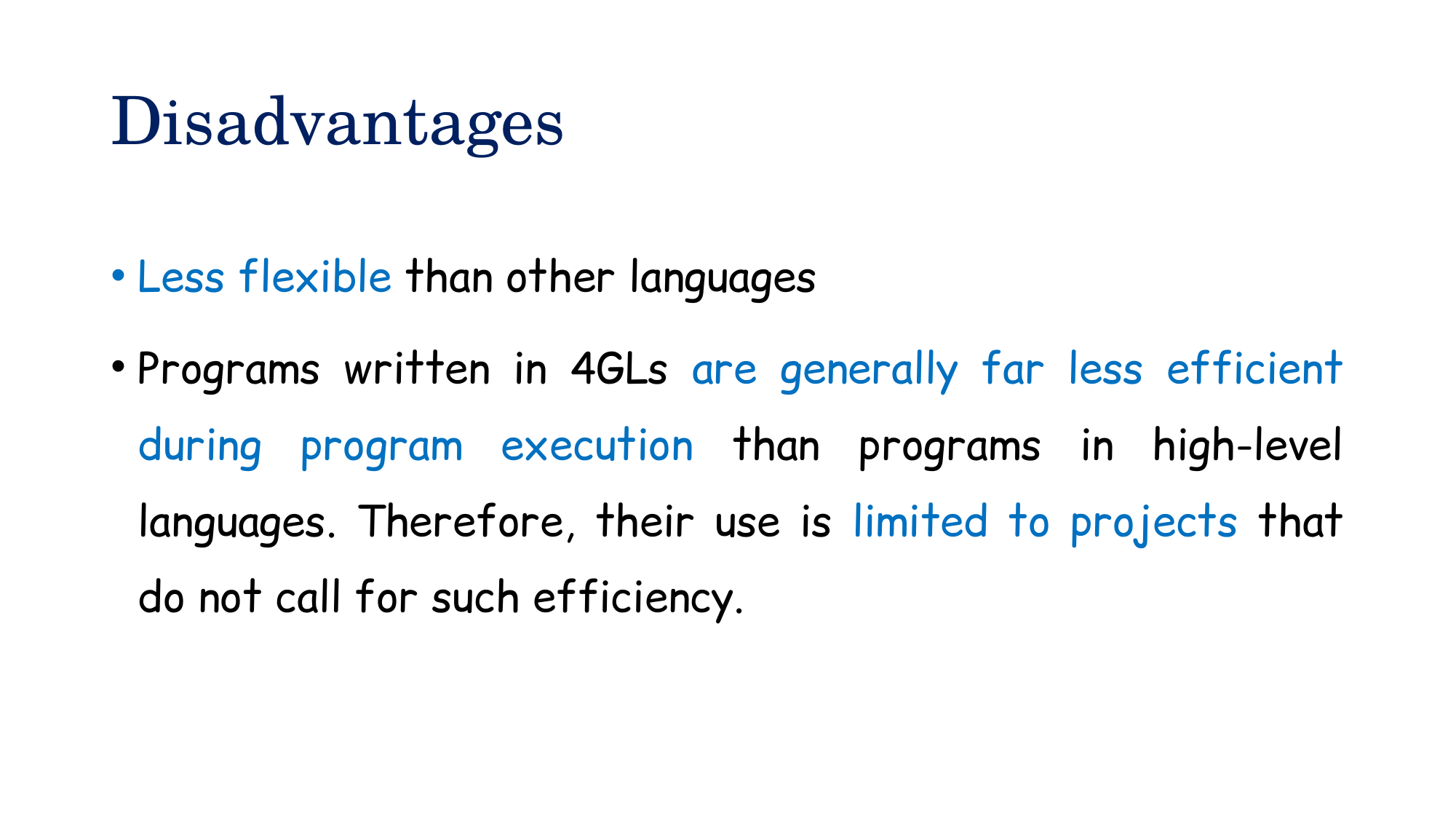

# Disadvantages
Less flexible than other languages
Programs written in 4GLs are generally far less efficient during program execution than programs in high-level languages. Therefore, their use is limited to projects that do not call for such efficiency.